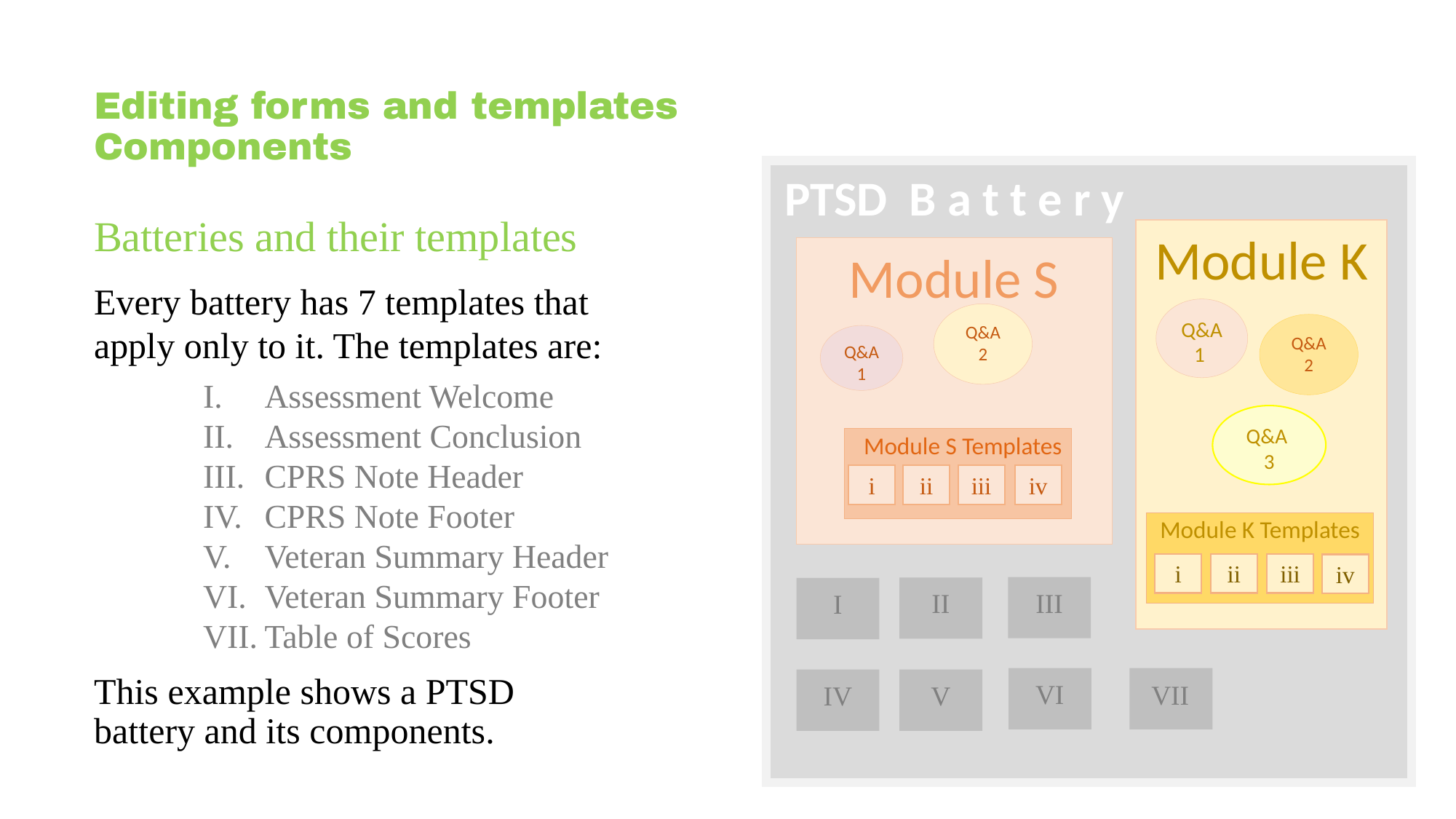

# Editing forms and templates Components

PTSD  B a t t e r y
Batteries and their templates
Every battery has 7 templates that
apply only to it. The templates are:
Assessment Welcome
Assessment Conclusion
CPRS Note Header
CPRS Note Footer
Veteran Summary Header
Veteran Summary Footer
Table of Scores
This example shows a PTSD
battery and its components.

Module K
Module S
Q&A 1
Q&A 2
Q&A 2
Q&A 1
Q&A
3
Module S Templates

iv
i
ii
iii
Module K Templates

iv
i
ii
iii

III

II

I

VI

VII

IV

V